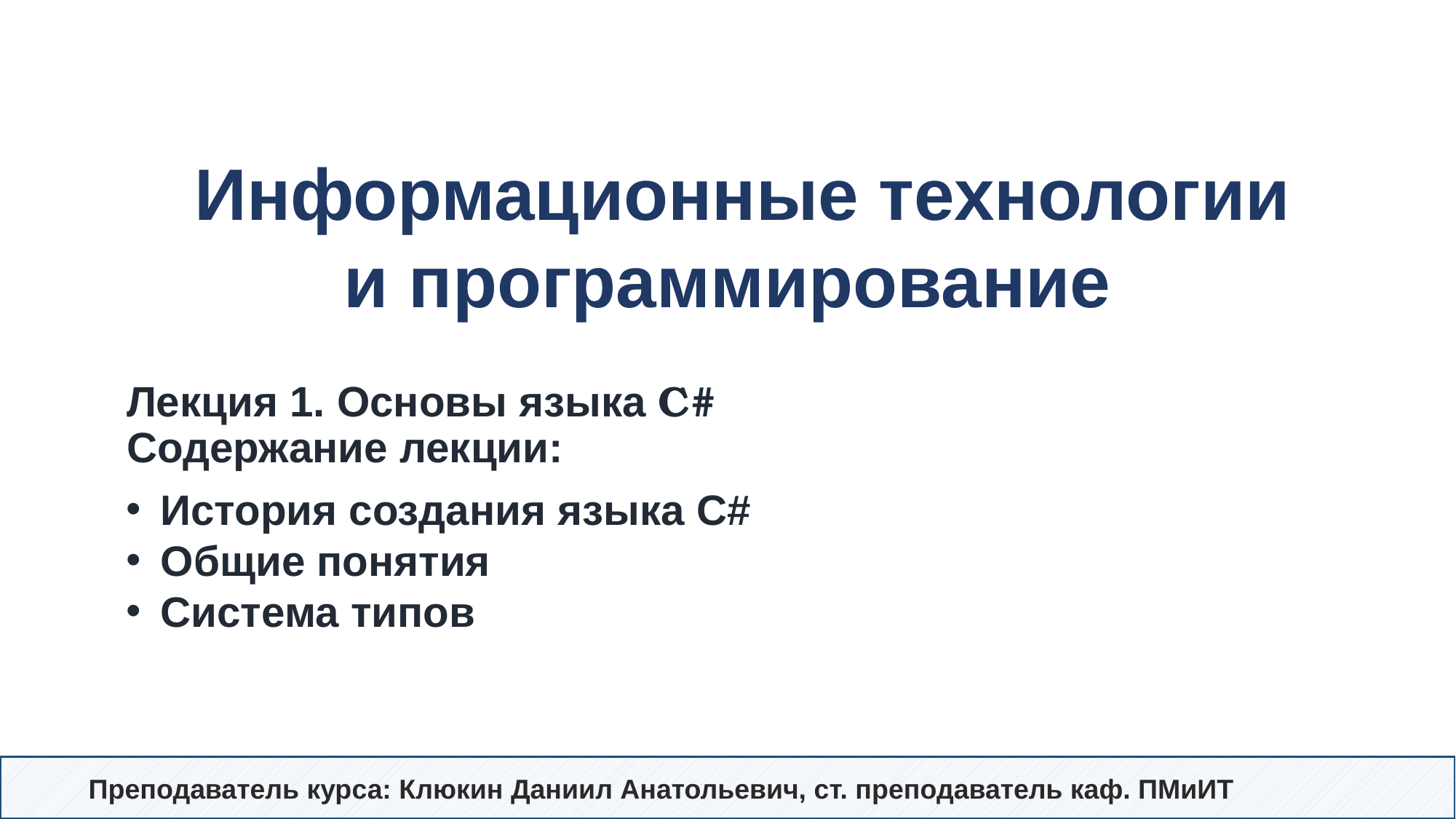

Информационные технологии
и программирование
# Лекция 1. Основы языка C# Содержание лекции:
История создания языка C#
Общие понятия
Система типов
Преподаватель курса: Клюкин Даниил Анатольевич, ст. преподаватель каф. ПМиИТ